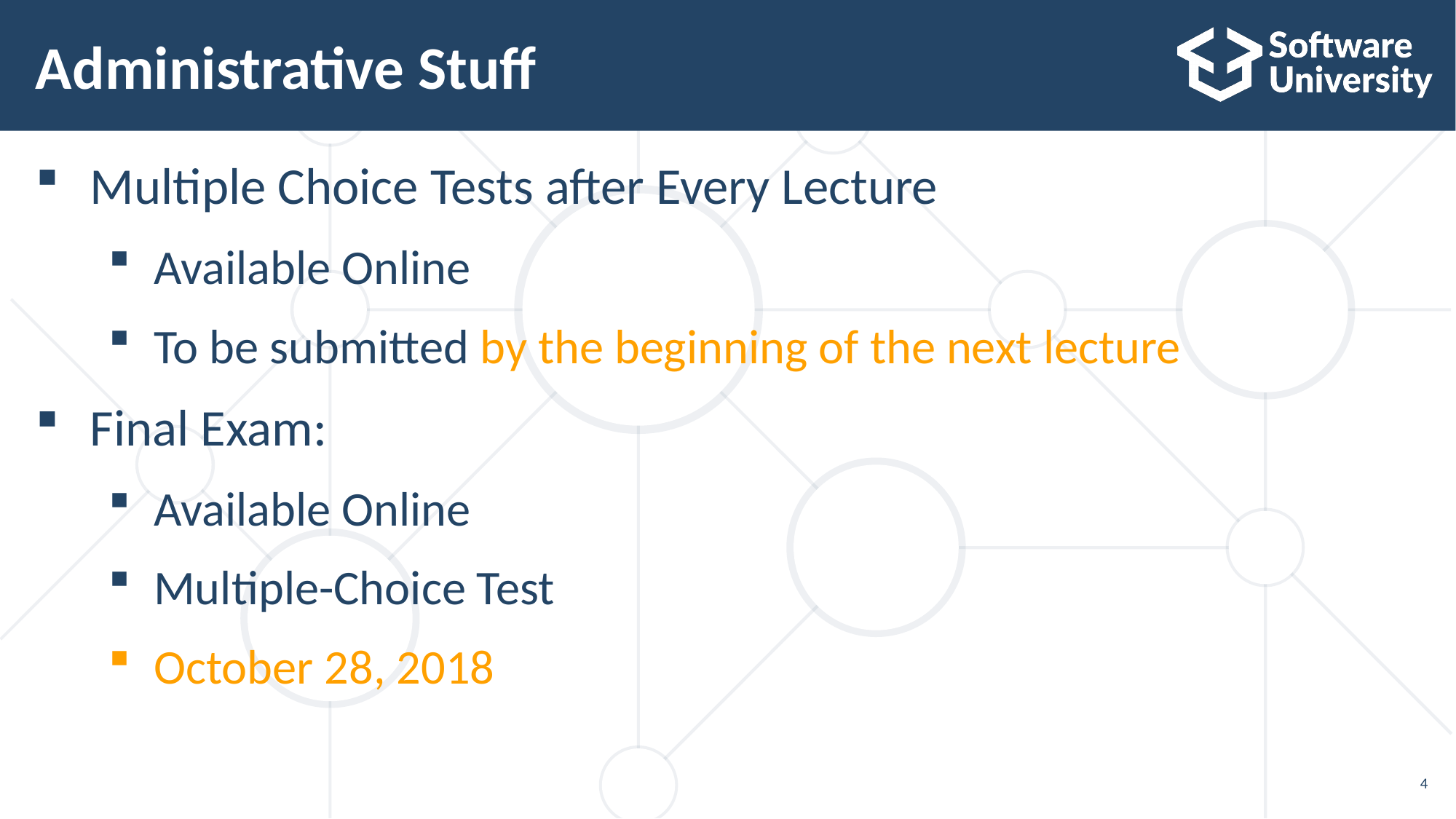

# Administrative Stuff
Multiple Choice Tests after Every Lecture
Available Online
To be submitted by the beginning of the next lecture
Final Exam:
Available Online
Multiple-Choice Test
October 28, 2018
4